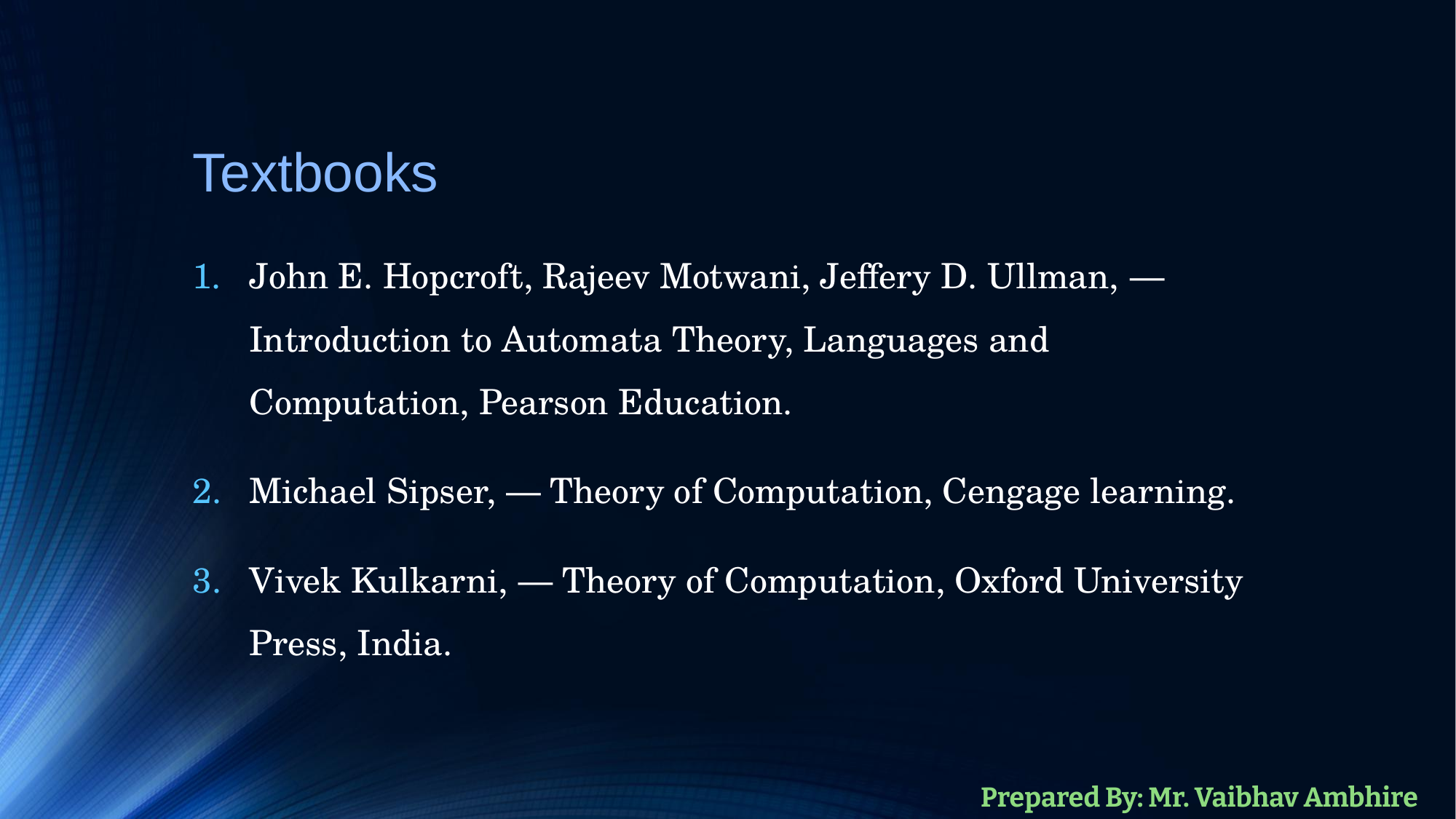

# Textbooks
John E. Hopcroft, Rajeev Motwani, Jeffery D. Ullman, ― Introduction to Automata Theory, Languages and Computation, Pearson Education.
Michael Sipser, ― Theory of Computation, Cengage learning.
Vivek Kulkarni, ― Theory of Computation, Oxford University Press, India.